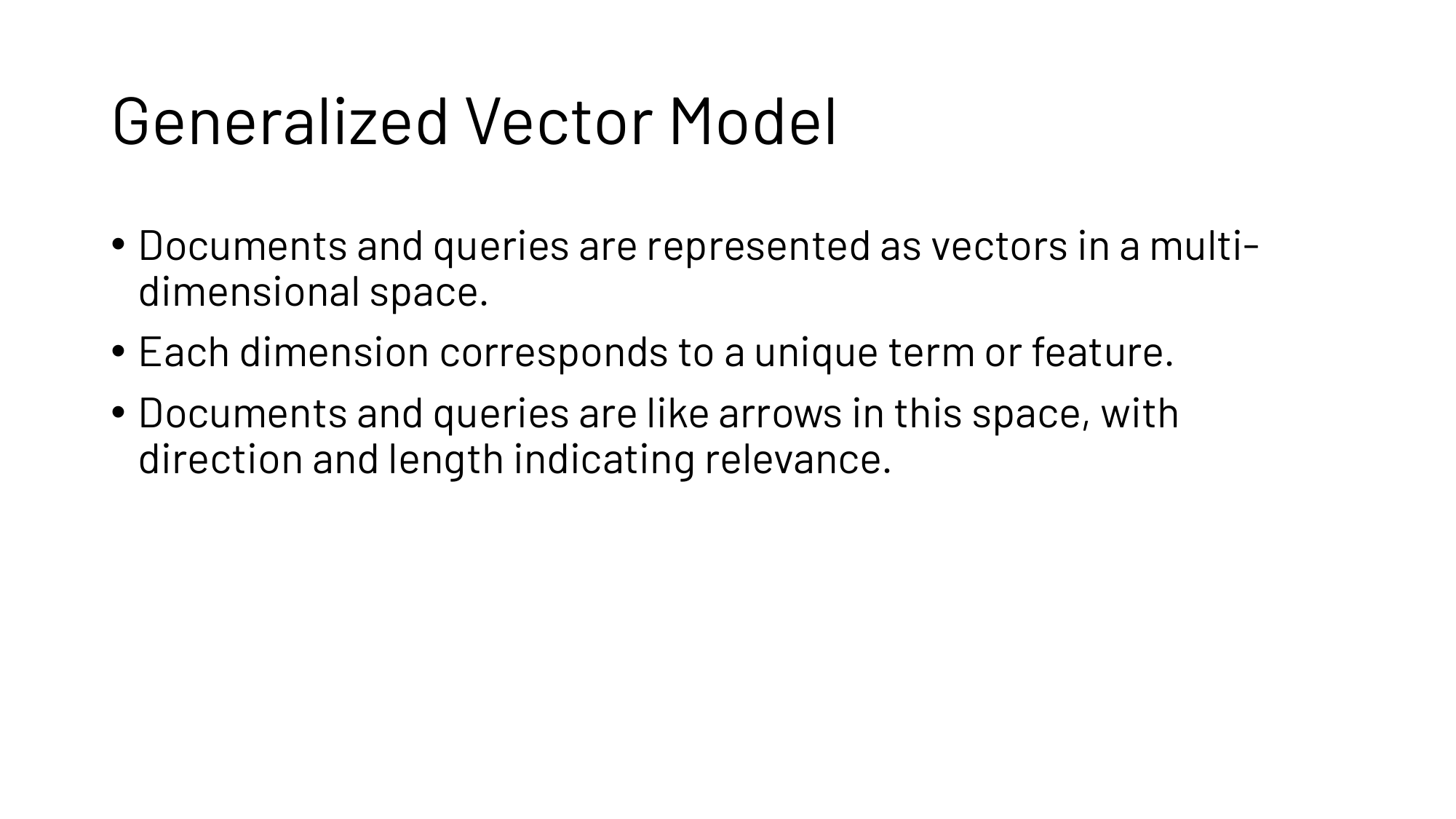

# Generalized Vector Model
Documents and queries are represented as vectors in a multi-dimensional space.
Each dimension corresponds to a unique term or feature.
Documents and queries are like arrows in this space, with direction and length indicating relevance.